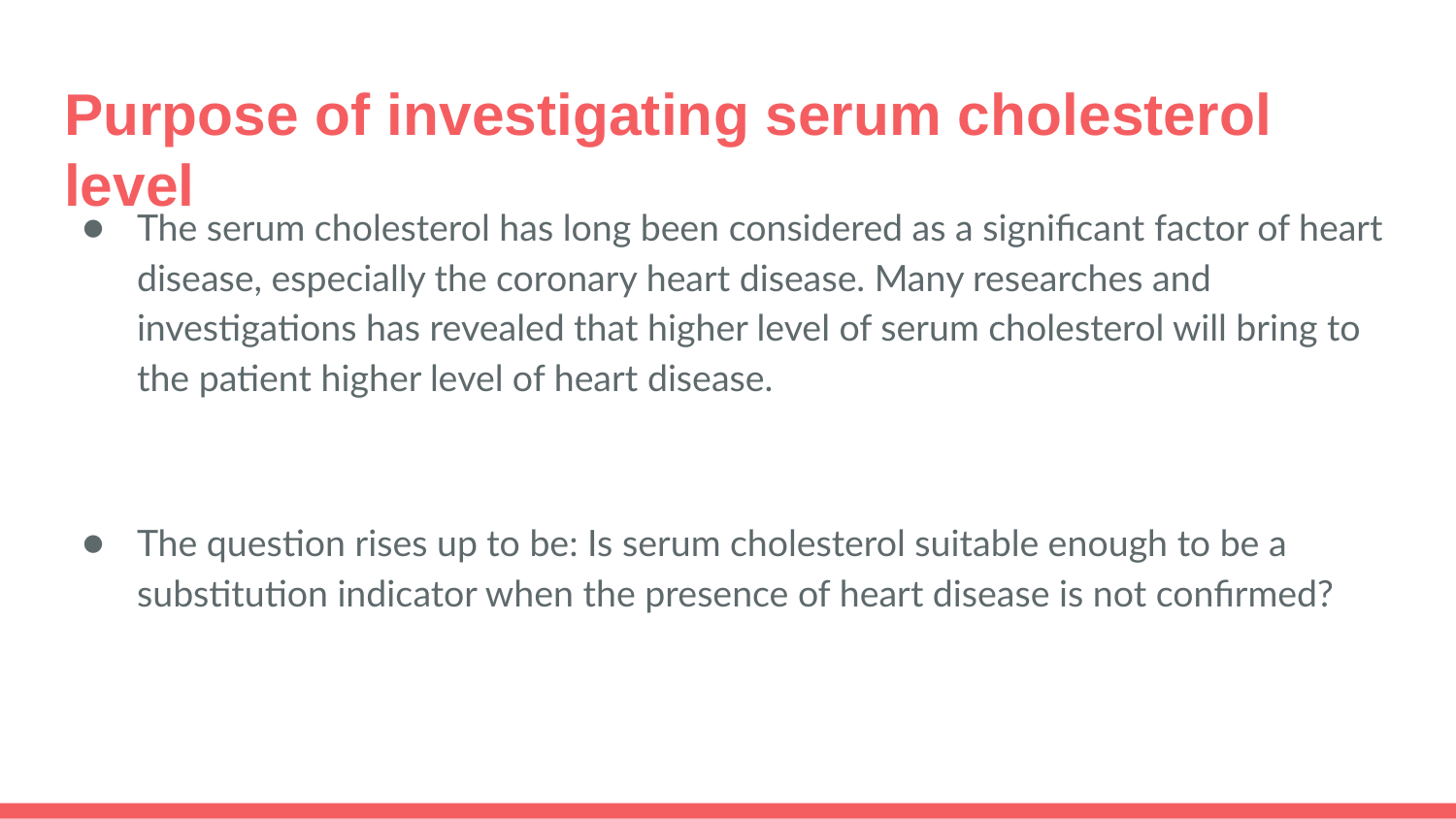

# Purpose of investigating serum cholesterol level
The serum cholesterol has long been considered as a significant factor of heart disease, especially the coronary heart disease. Many researches and investigations has revealed that higher level of serum cholesterol will bring to the patient higher level of heart disease.

The question rises up to be: Is serum cholesterol suitable enough to be a substitution indicator when the presence of heart disease is not confirmed?